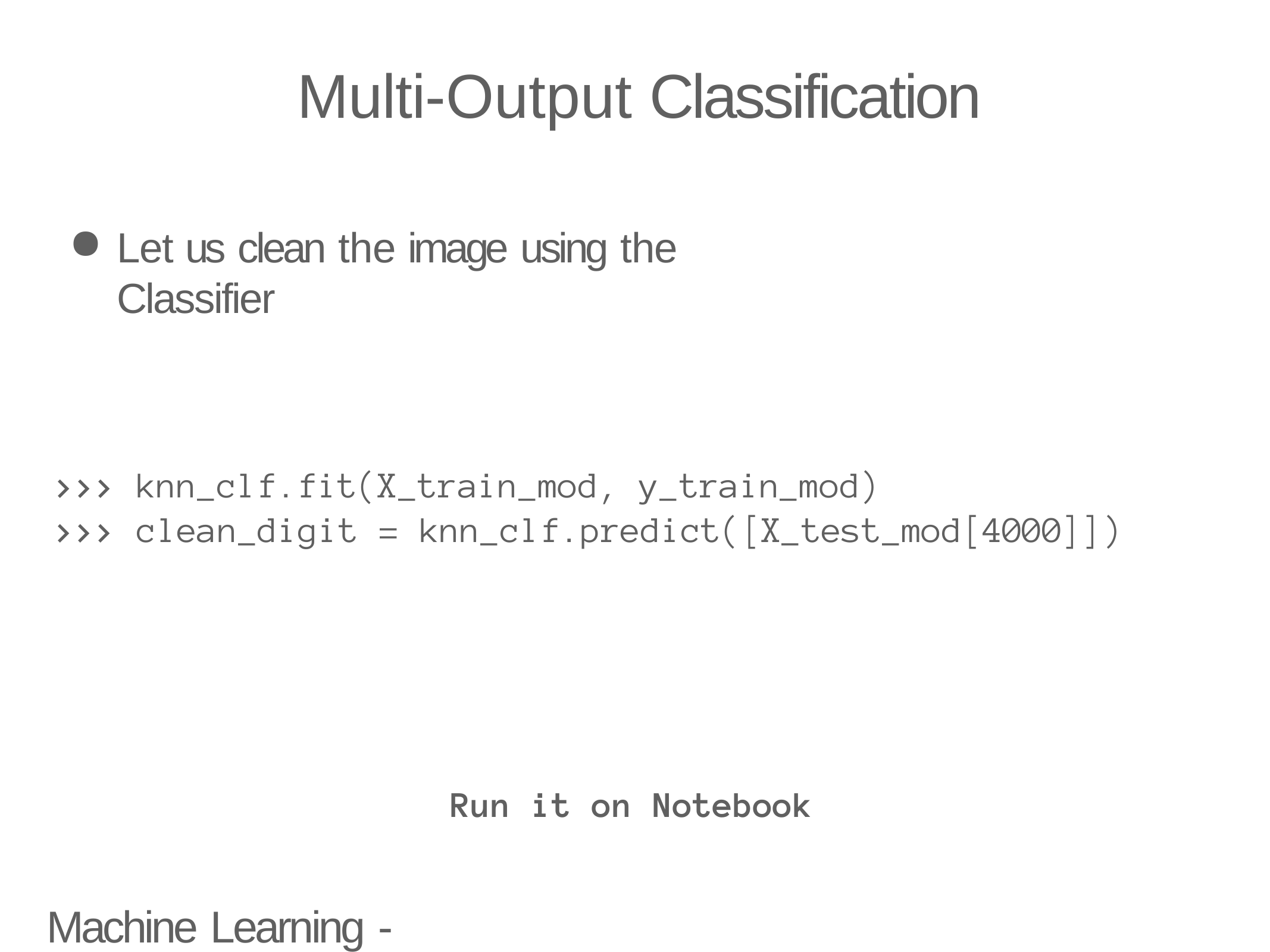

# Multi-Output Classification
Let us clean the image using the Classifier
>>> knn_clf.fit(X_train_mod, y_train_mod)
>>> clean_digit = knn_clf.predict([X_test_mod[4000]])
Run it on Notebook
Machine Learning - Classfication